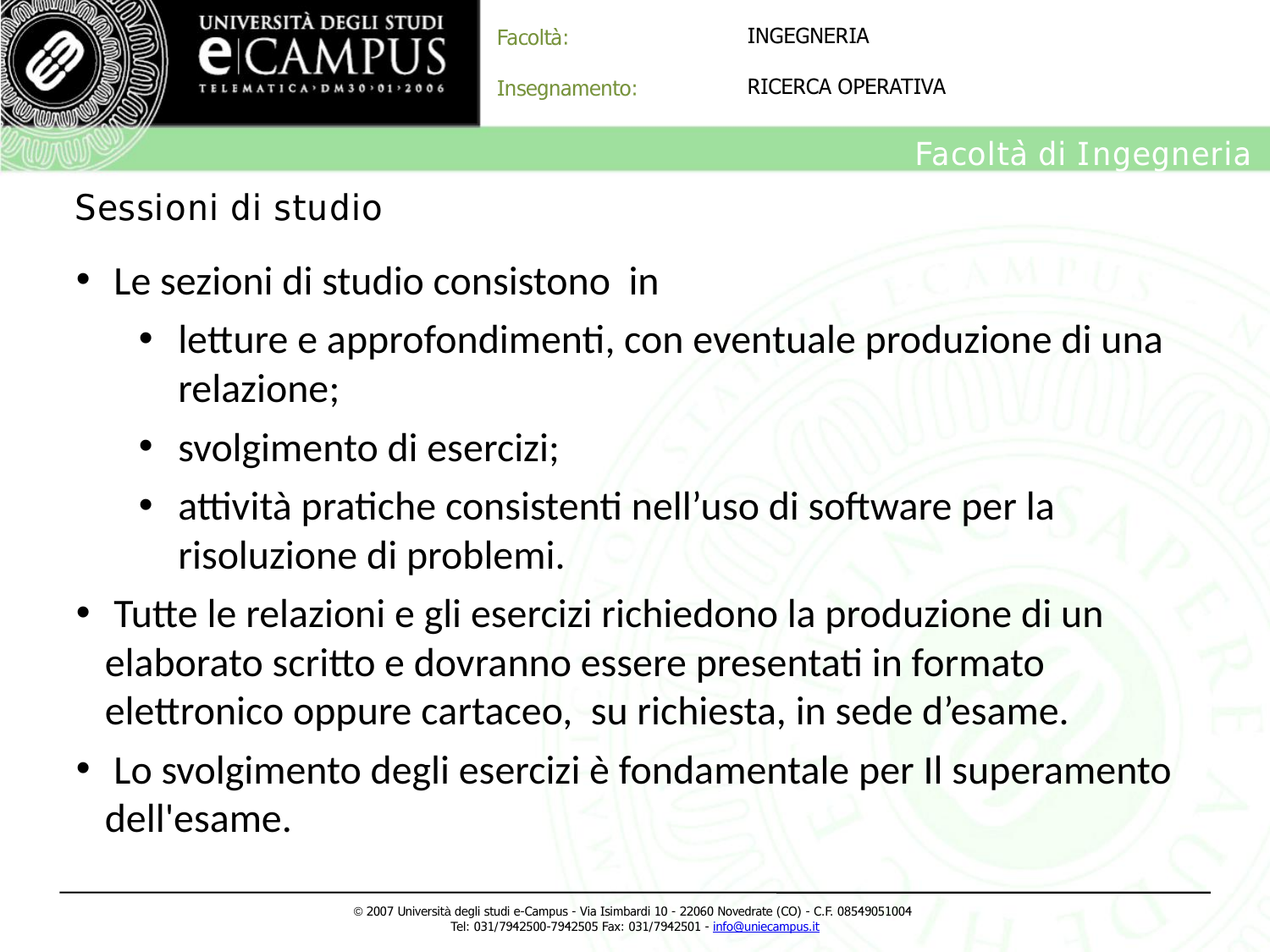

# Sessioni di studio
 Le sezioni di studio consistono  in
letture e approfondimenti, con eventuale produzione di una relazione;
svolgimento di esercizi;
attività pratiche consistenti nell’uso di software per la risoluzione di problemi.
 Tutte le relazioni e gli esercizi richiedono la produzione di un elaborato scritto e dovranno essere presentati in formato elettronico oppure cartaceo,  su richiesta, in sede d’esame.
 Lo svolgimento degli esercizi è fondamentale per Il superamento dell'esame.